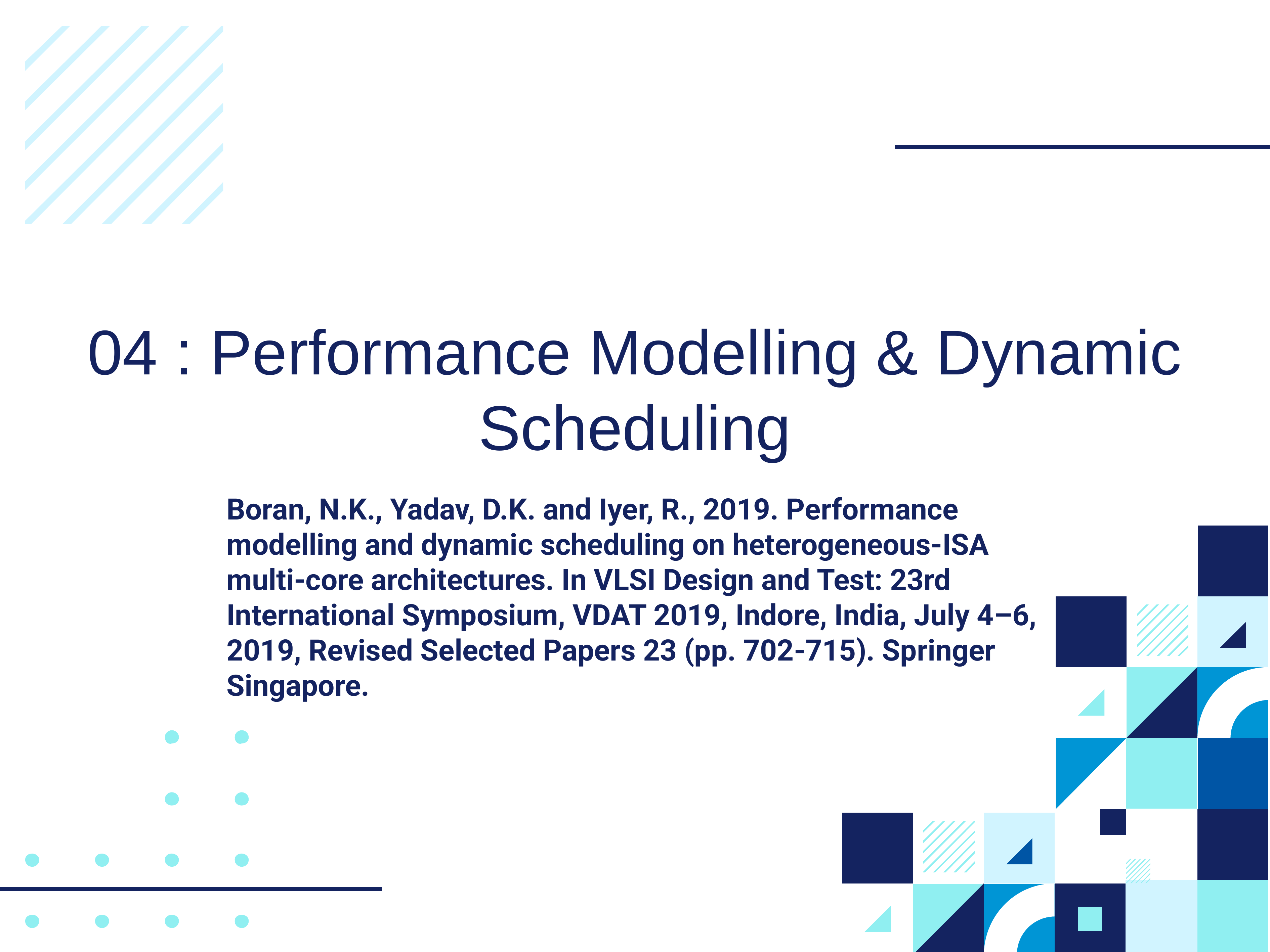

# 04 : Performance Modelling & Dynamic Scheduling
Boran, N.K., Yadav, D.K. and Iyer, R., 2019. Performance modelling and dynamic scheduling on heterogeneous-ISA multi-core architectures. In VLSI Design and Test: 23rd International Symposium, VDAT 2019, Indore, India, July 4–6, 2019, Revised Selected Papers 23 (pp. 702-715). Springer Singapore.